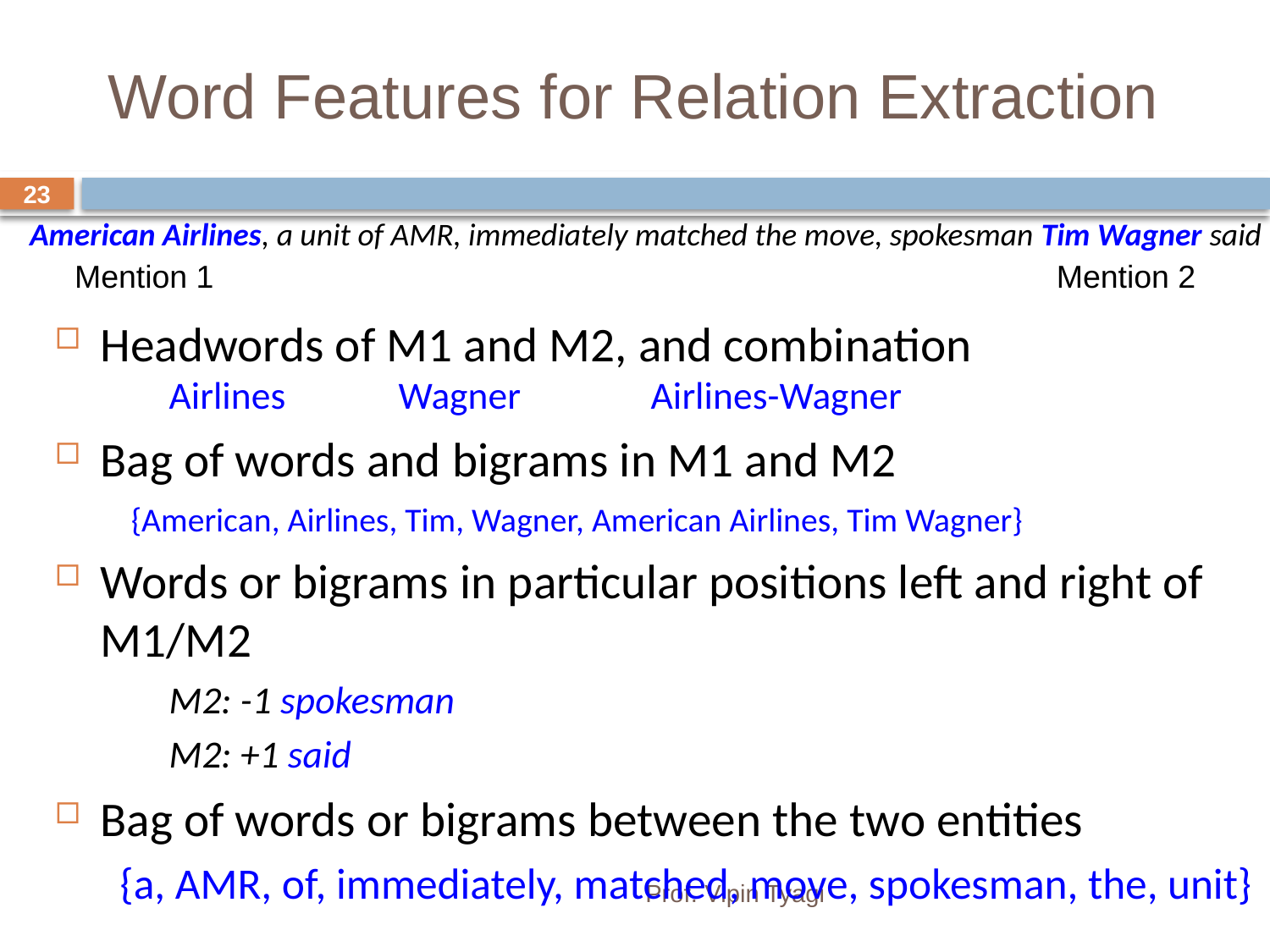

# Word Features for Relation Extraction
23
American Airlines, a unit of AMR, immediately matched the move, spokesman Tim Wagner said
Mention 1
Mention 2
Headwords of M1 and M2, and combination
Airlines             Wagner               Airlines-Wagner
Bag of words and bigrams in M1 and M2
          {American, Airlines, Tim, Wagner, American Airlines, Tim Wagner}
Words or bigrams in particular positions left and right of M1/M2
M2: -1 spokesman
M2: +1 said
Bag of words or bigrams between the two entities
{a, AMR, of, immediately, matched, move, spokesman, the, unit}
Prof. Vipin Tyagi